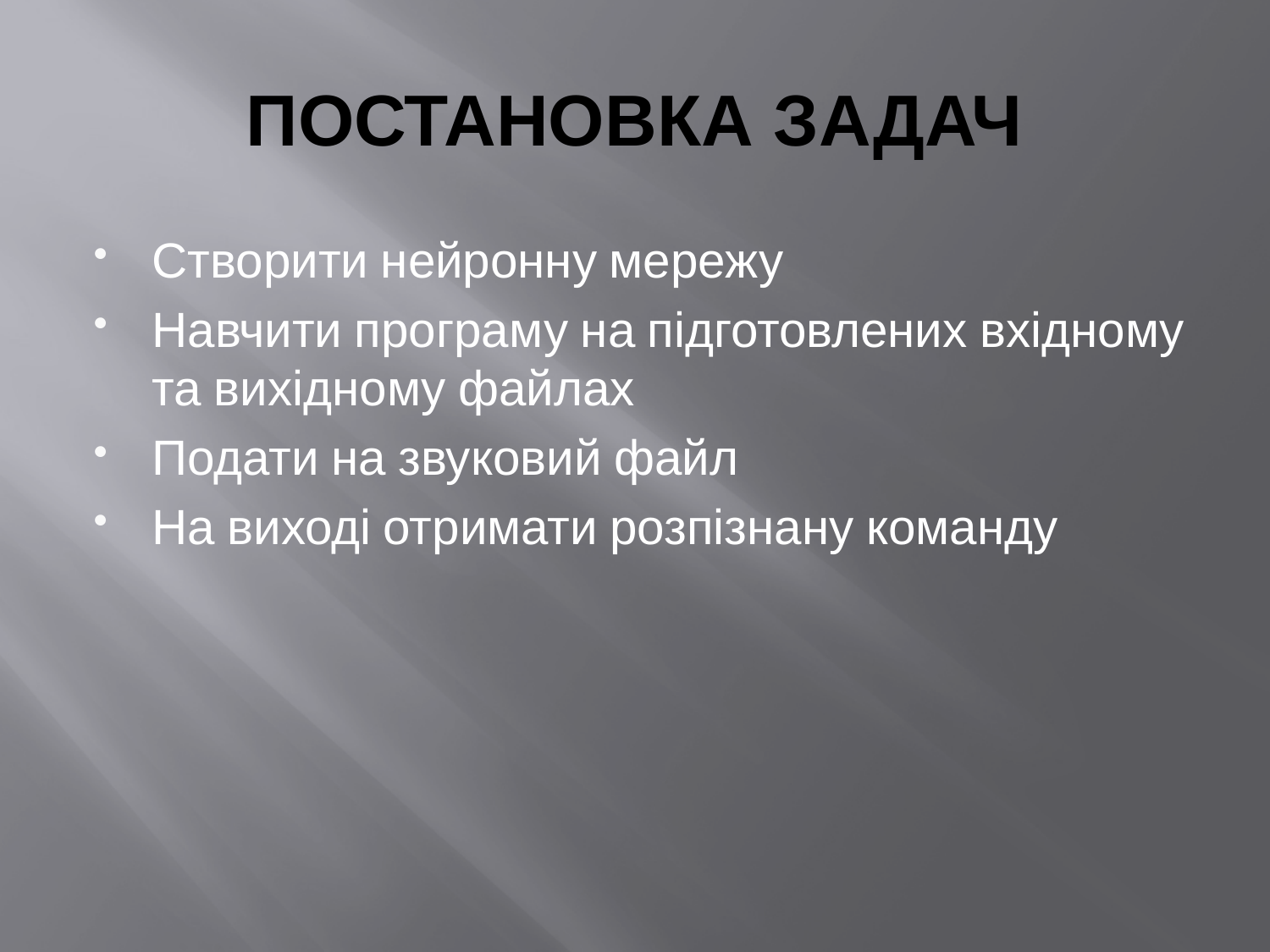

# ПОСТАНОВКА ЗАДАЧ
Створити нейронну мережу
Навчити програму на підготовлених вхідному та вихідному файлах
Подати на звуковий файл
На виході отримати розпізнану команду